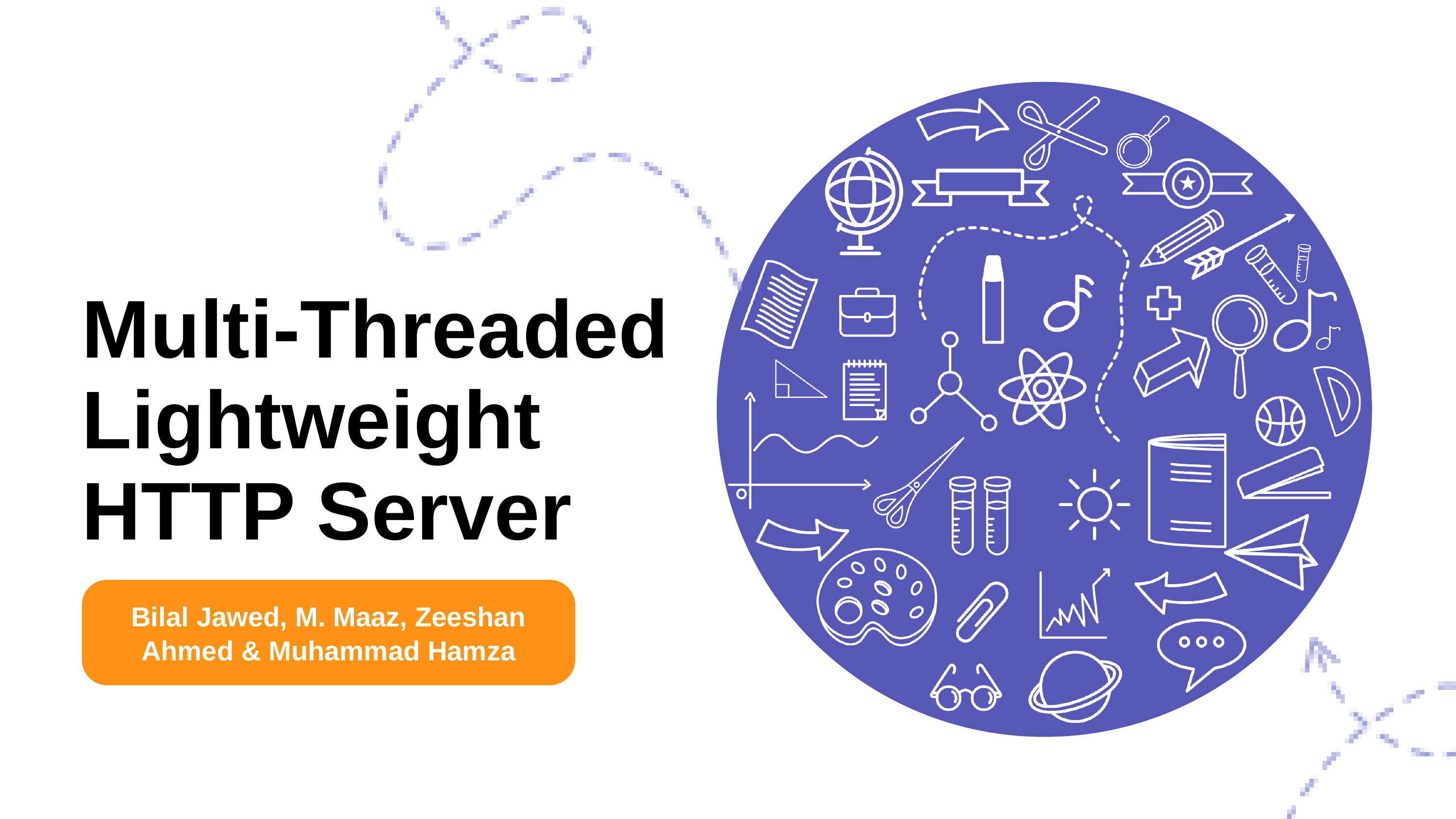

Multi-Threaded Lightweight HTTP Server

Bilal Jawed, M. Maaz, Zeeshan Ahmed & Muhammad Hamza